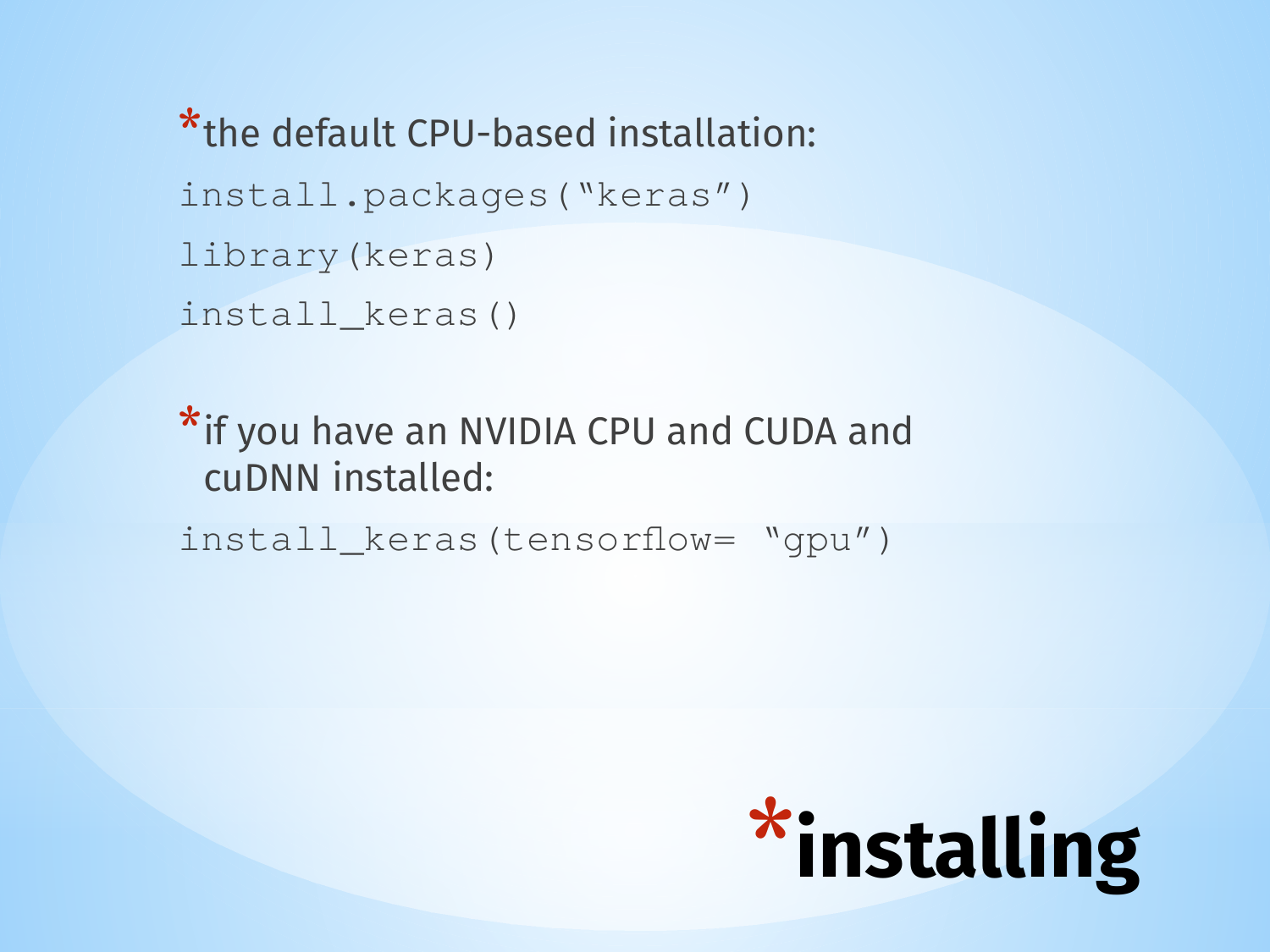

the default CPU-based installation:
install.packages(“keras”)
library(keras)
install_keras()

if you have an NVIDIA CPU and CUDA and cuDNN installed:
install_keras(tensorflow= “gpu”)
# installing